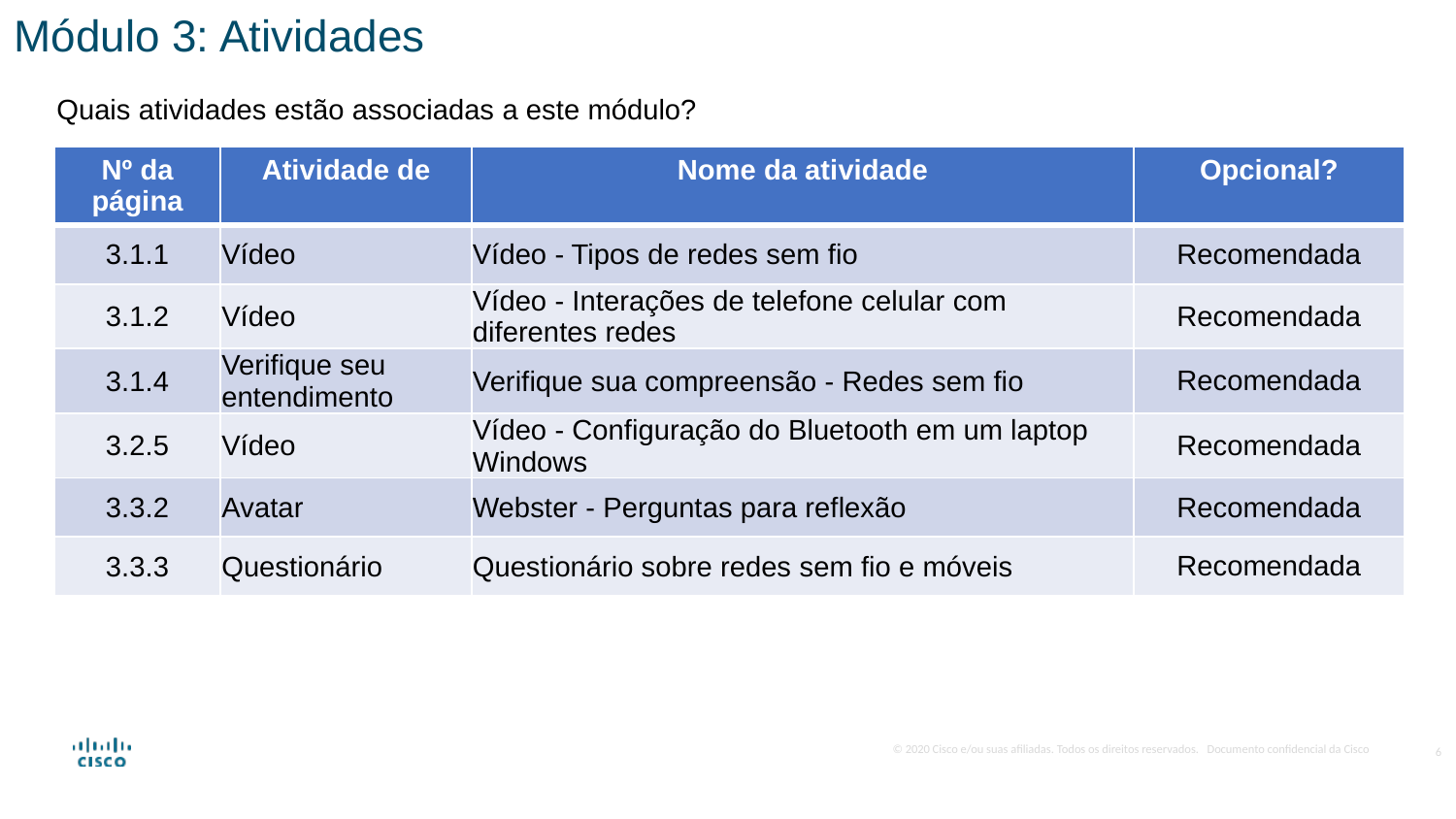

Módulo 3: Atividades
Quais atividades estão associadas a este módulo?
| Nº da página | Atividade de | Nome da atividade | Opcional? |
| --- | --- | --- | --- |
| 3.1.1 | Vídeo | Vídeo - Tipos de redes sem fio | Recomendada |
| 3.1.2 | Vídeo | Vídeo - Interações de telefone celular com diferentes redes | Recomendada |
| 3.1.4 | Verifique seu entendimento | Verifique sua compreensão - Redes sem fio | Recomendada |
| 3.2.5 | Vídeo | Vídeo - Configuração do Bluetooth em um laptop Windows | Recomendada |
| 3.3.2 | Avatar | Webster - Perguntas para reflexão | Recomendada |
| 3.3.3 | Questionário | Questionário sobre redes sem fio e móveis | Recomendada |
6